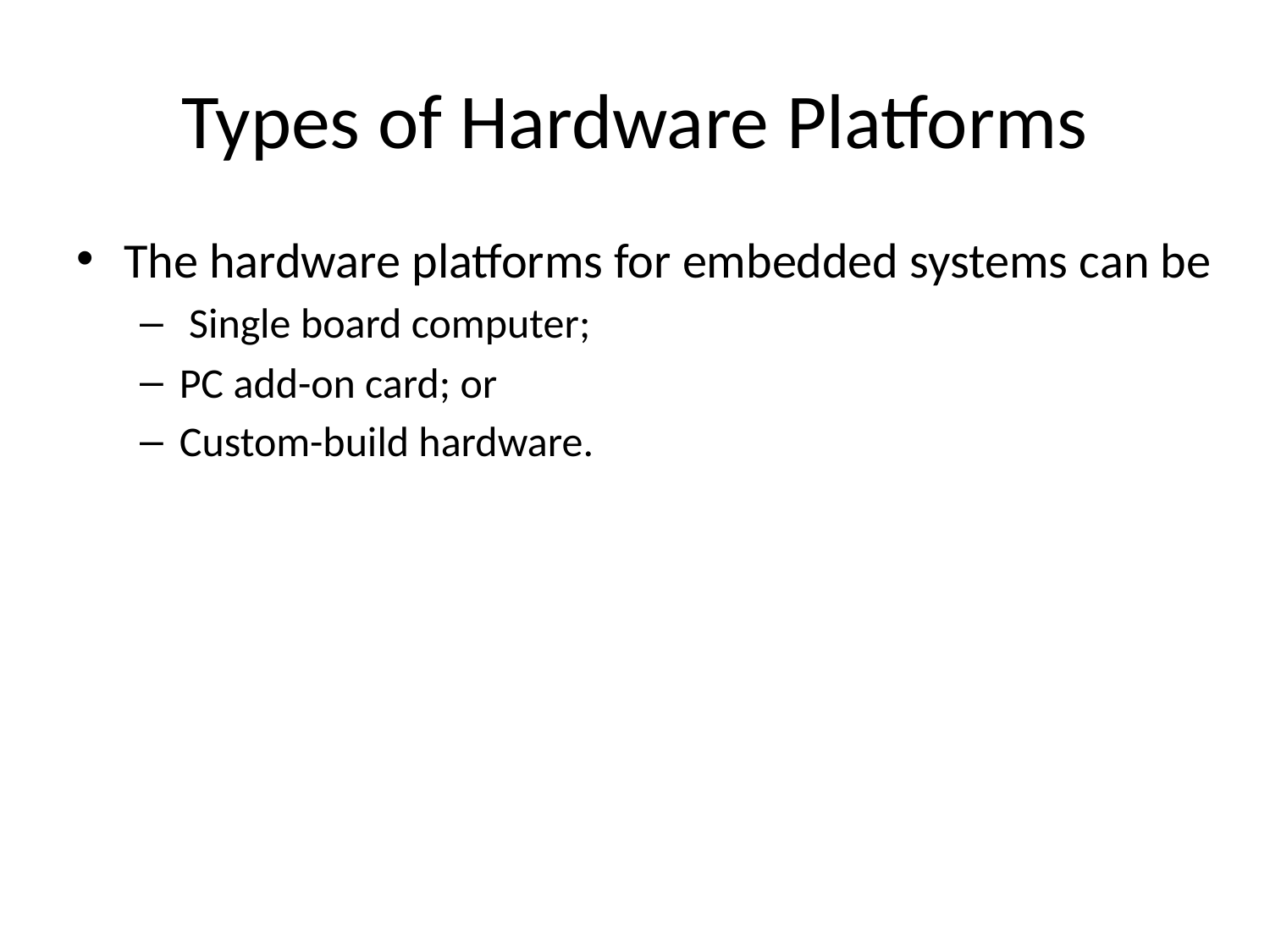

# Types of Hardware Platforms
The hardware platforms for embedded systems can be
 Single board computer;
PC add-on card; or
Custom-build hardware.